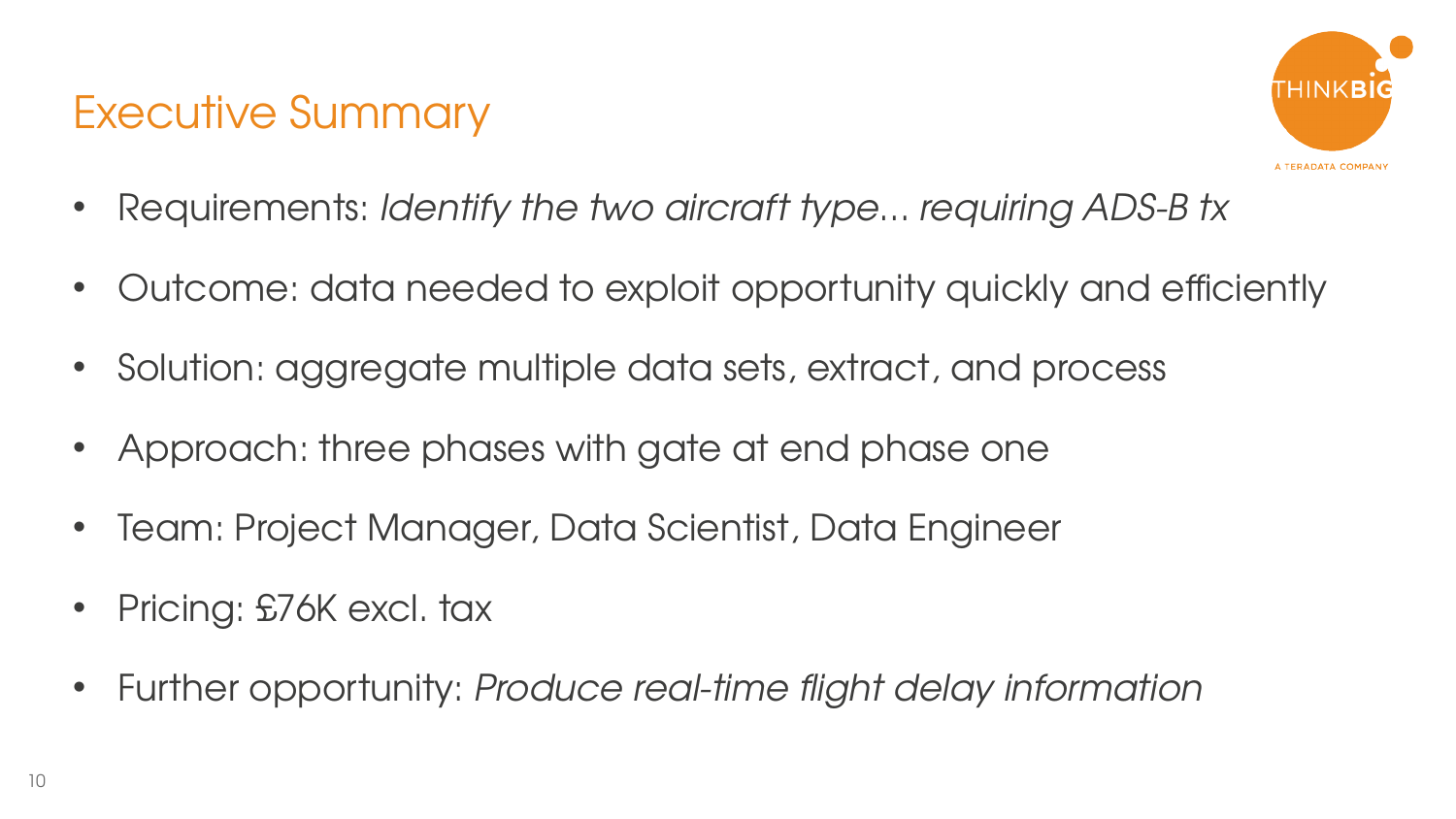

# Executive Summary
Requirements: Identify the two aircraft type… requiring ADS-B tx
Outcome: data needed to exploit opportunity quickly and efficiently
Solution: aggregate multiple data sets, extract, and process
Approach: three phases with gate at end phase one
Team: Project Manager, Data Scientist, Data Engineer
Pricing: £76K excl. tax
Further opportunity: Produce real-time flight delay information